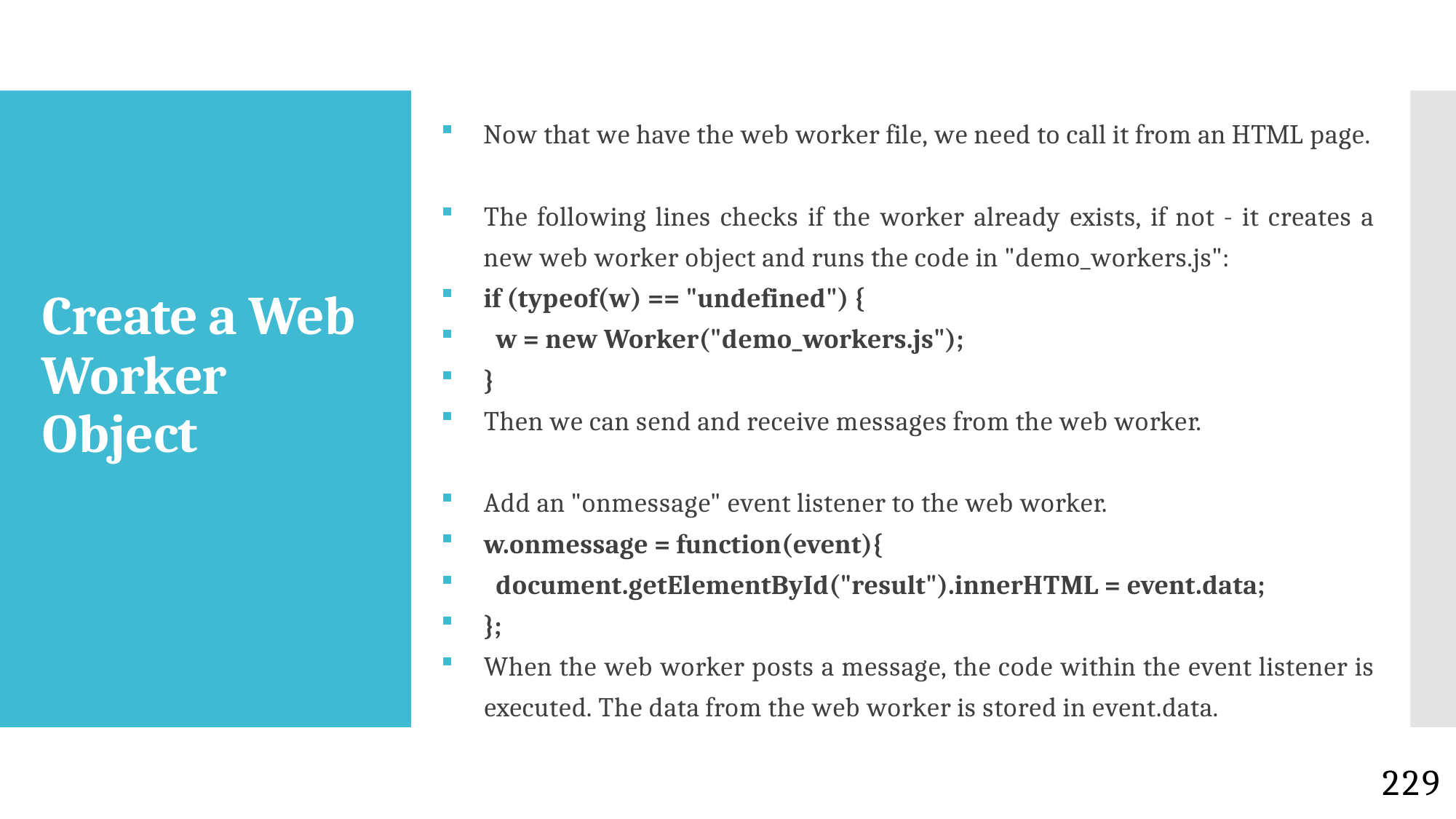

Now that we have the web worker file, we need to call it from an HTML page.

The following lines checks if the worker already exists, if not - it creates a new web worker object and runs the code in "demo_workers.js":
if (typeof(w) == "undefined") {
  w = new Worker("demo_workers.js");
}
Then we can send and receive messages from the web worker.

Add an "onmessage" event listener to the web worker.
w.onmessage = function(event){
  document.getElementById("result").innerHTML = event.data;
};
When the web worker posts a message, the code within the event listener is executed. The data from the web worker is stored in event.data.
# Create a Web Worker Object
229